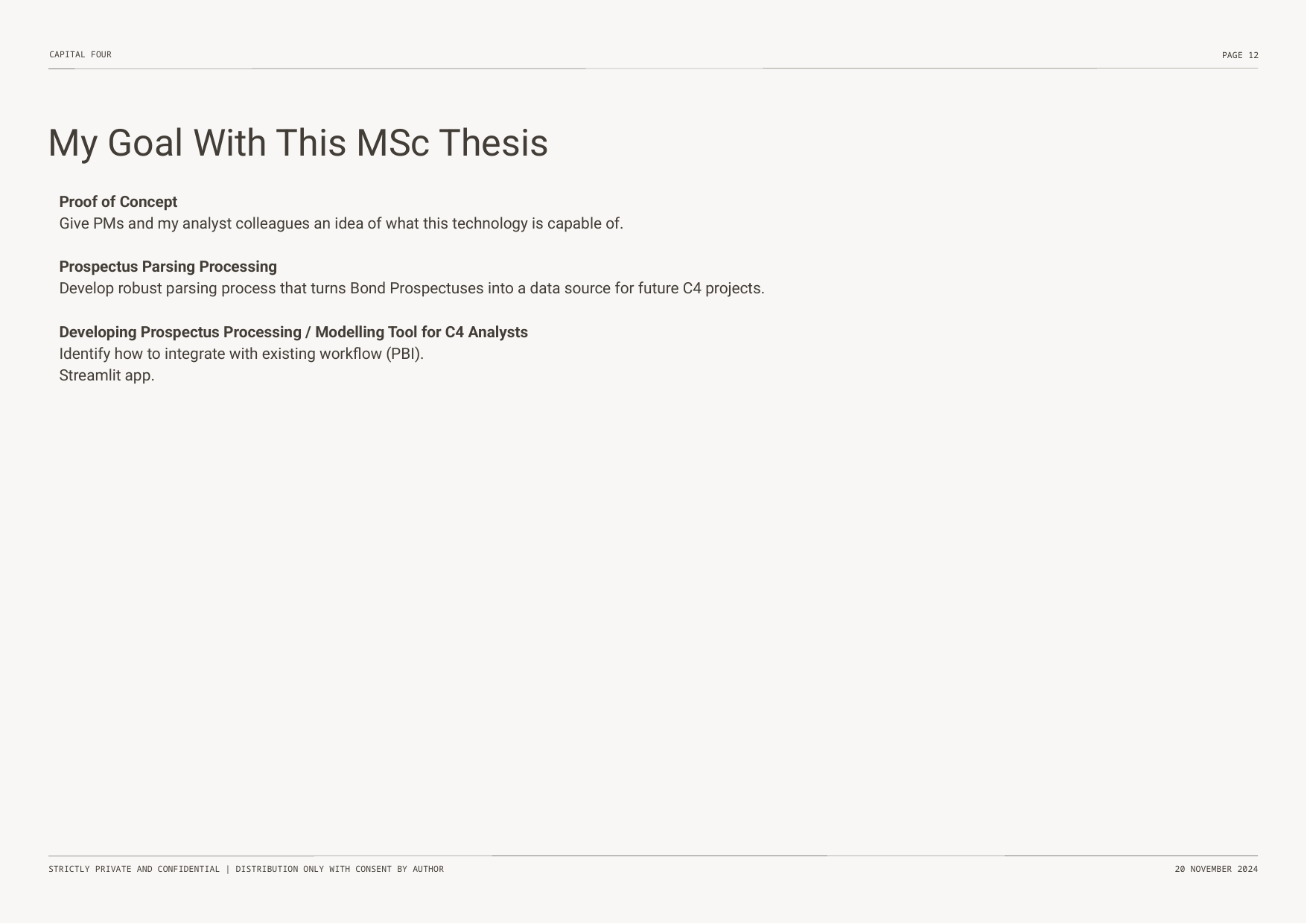

# My Goal With This MSc Thesis
Proof of Concept
Give PMs and my analyst colleagues an idea of what this technology is capable of.

Prospectus Parsing Processing
Develop robust parsing process that turns Bond Prospectuses into a data source for future C4 projects.

Developing Prospectus Processing / Modelling Tool for C4 Analysts
Identify how to integrate with existing workflow (PBI).
Streamlit app.